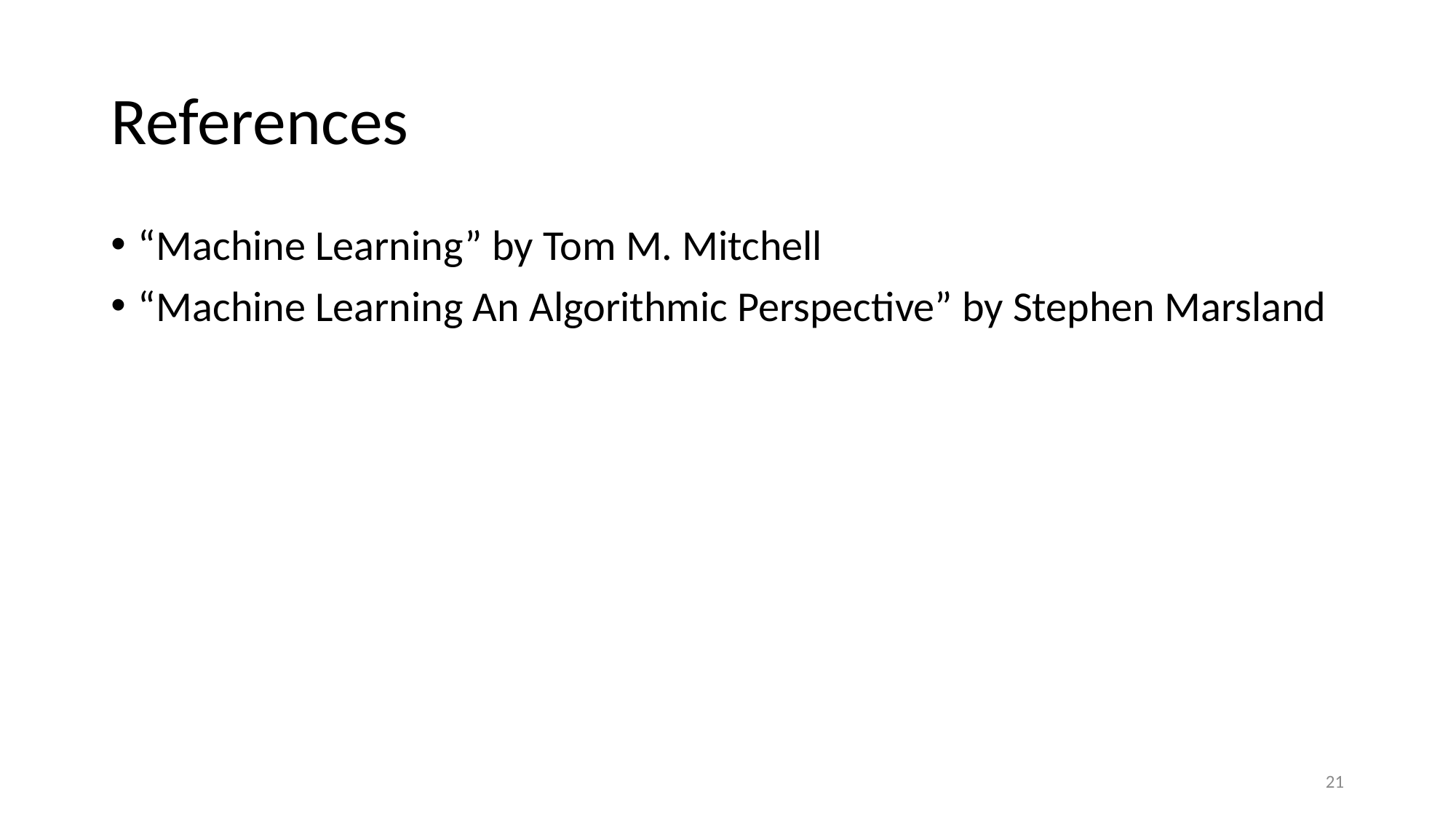

# References
“Machine Learning” by Tom M. Mitchell
“Machine Learning An Algorithmic Perspective” by Stephen Marsland
21